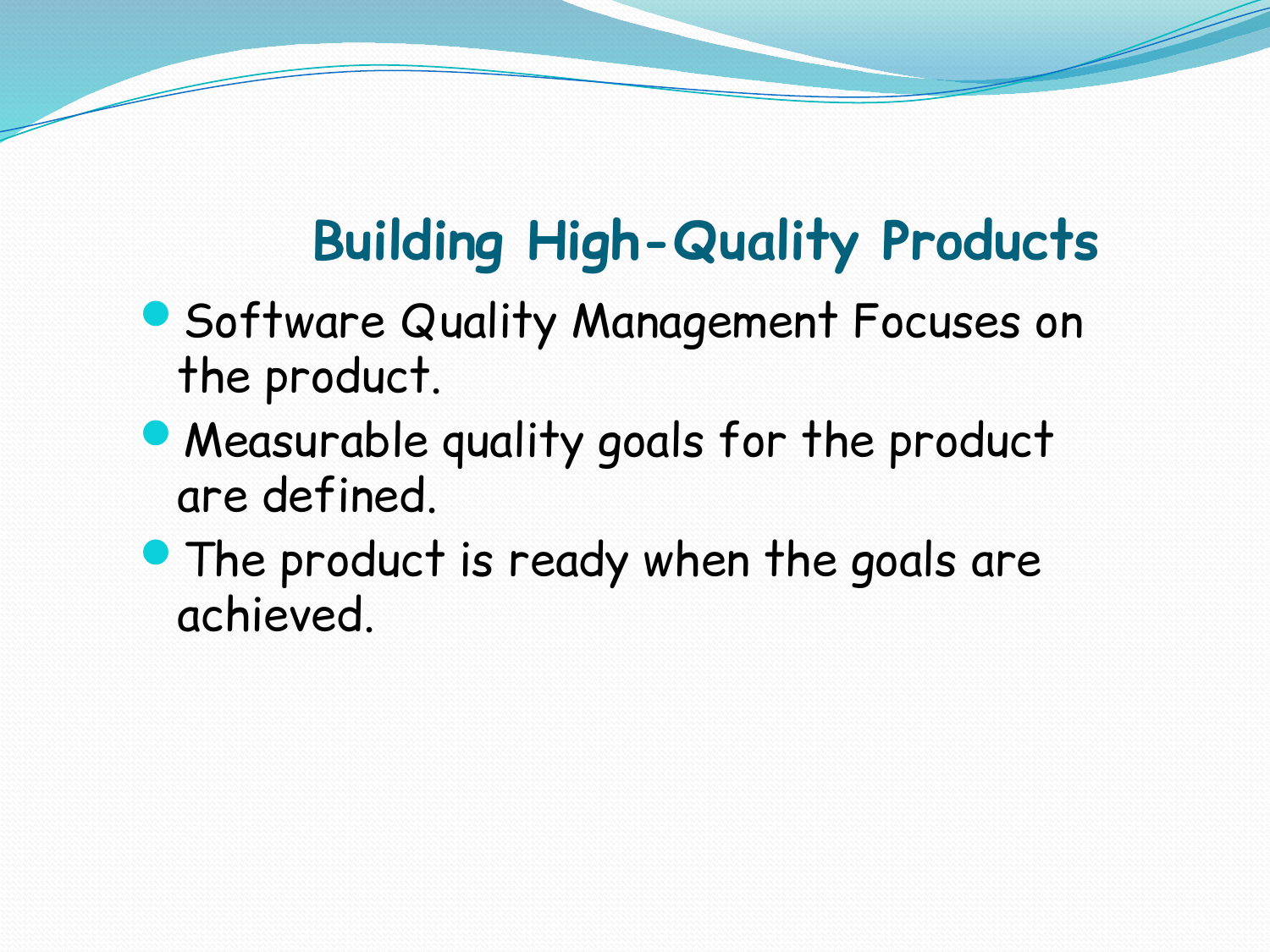

# Building High-Quality Products
Software Quality Management Focuses on the product.
Measurable quality goals for the product are defined.
The product is ready when the goals are achieved.
12